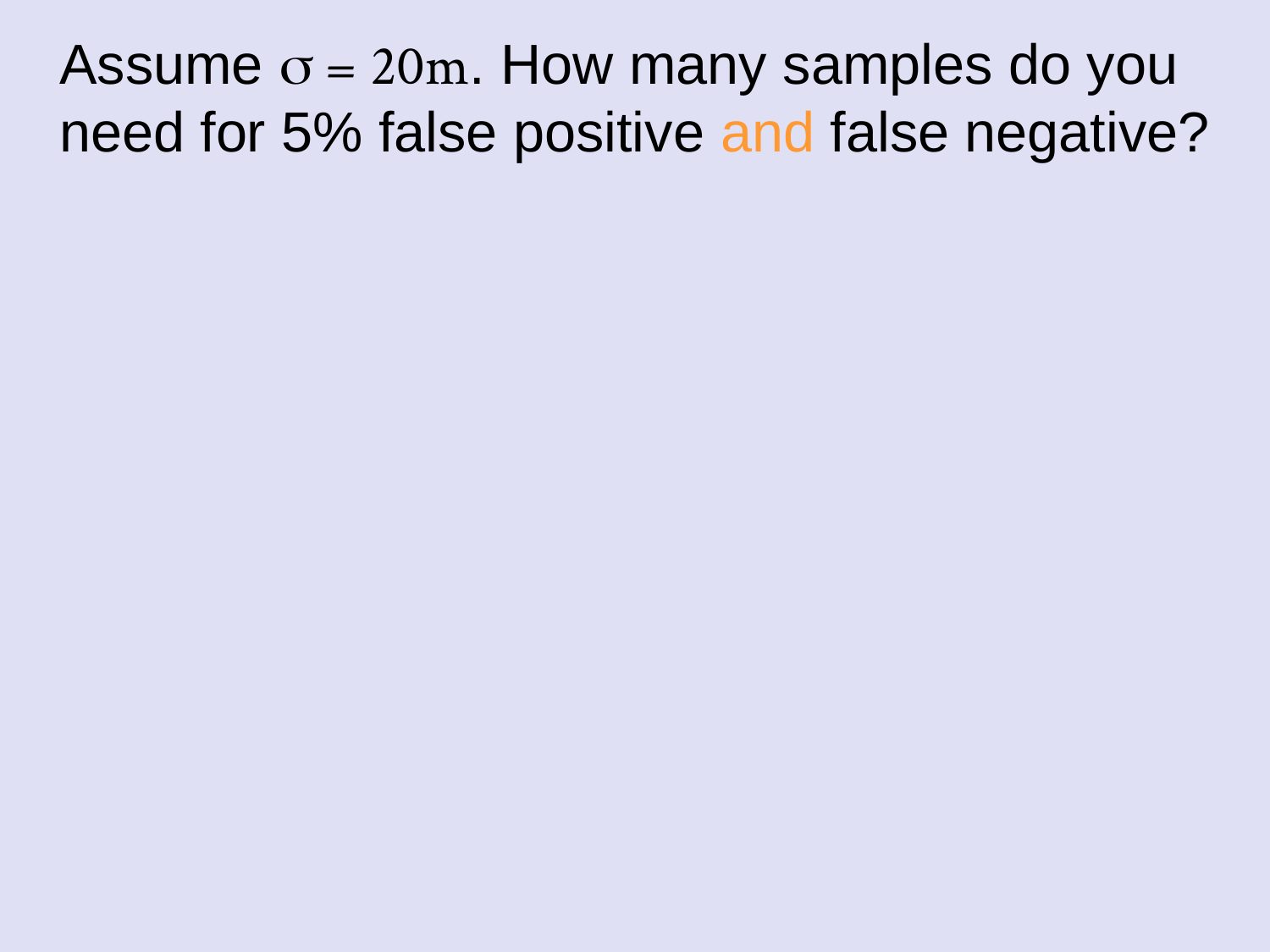

Assume σ = 20m. How many samples do you need for 5% false positive and false negative?